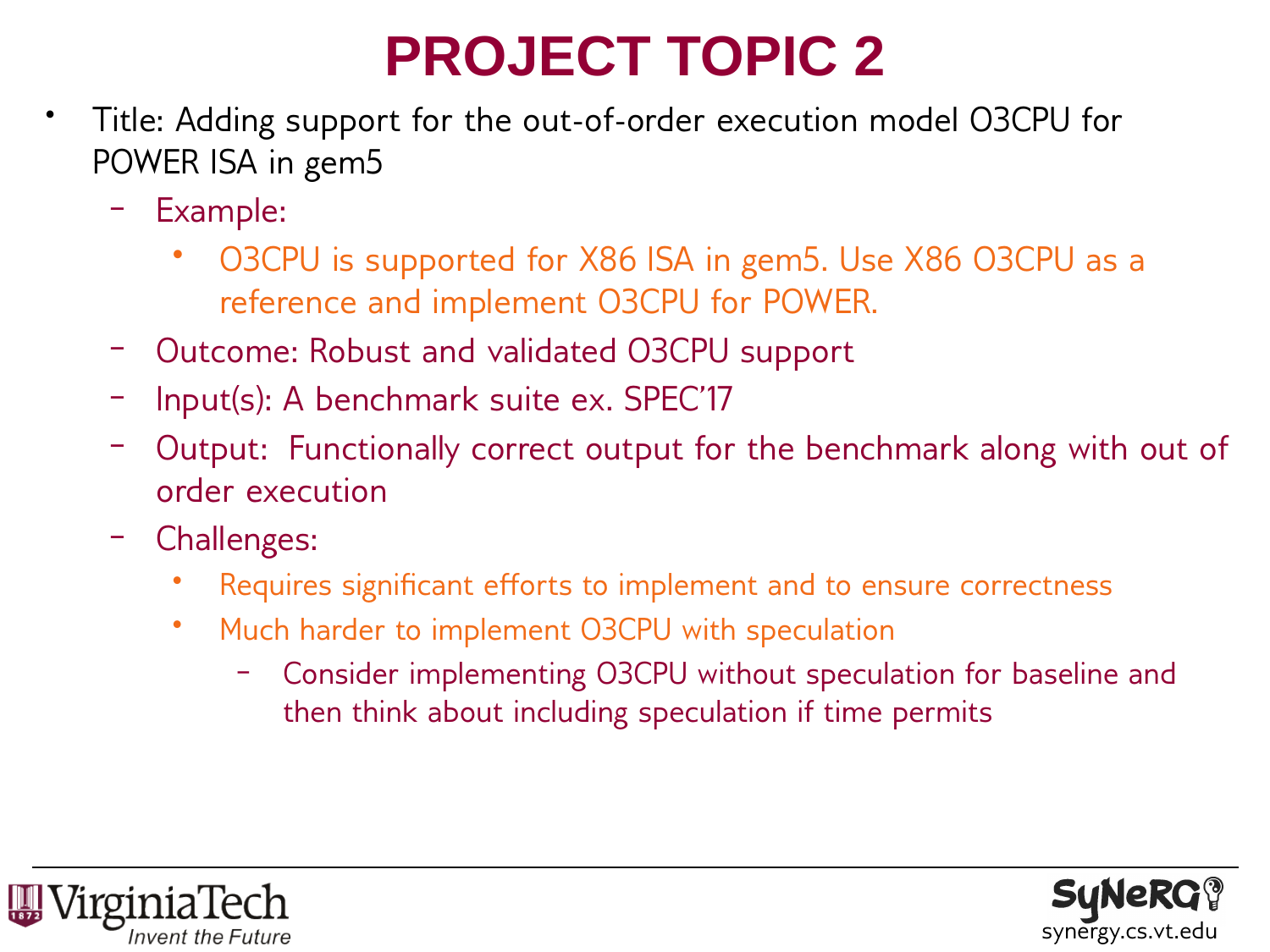

# Project Topic 2
Title: Adding support for the out-of-order execution model O3CPU for POWER ISA in gem5
Example:
O3CPU is supported for X86 ISA in gem5. Use X86 O3CPU as a reference and implement O3CPU for POWER.
Outcome: Robust and validated O3CPU support
Input(s): A benchmark suite ex. SPEC’17
Output:  Functionally correct output for the benchmark along with out of order execution
Challenges:
Requires significant efforts to implement and to ensure correctness
Much harder to implement O3CPU with speculation
Consider implementing O3CPU without speculation for baseline and then think about including speculation if time permits